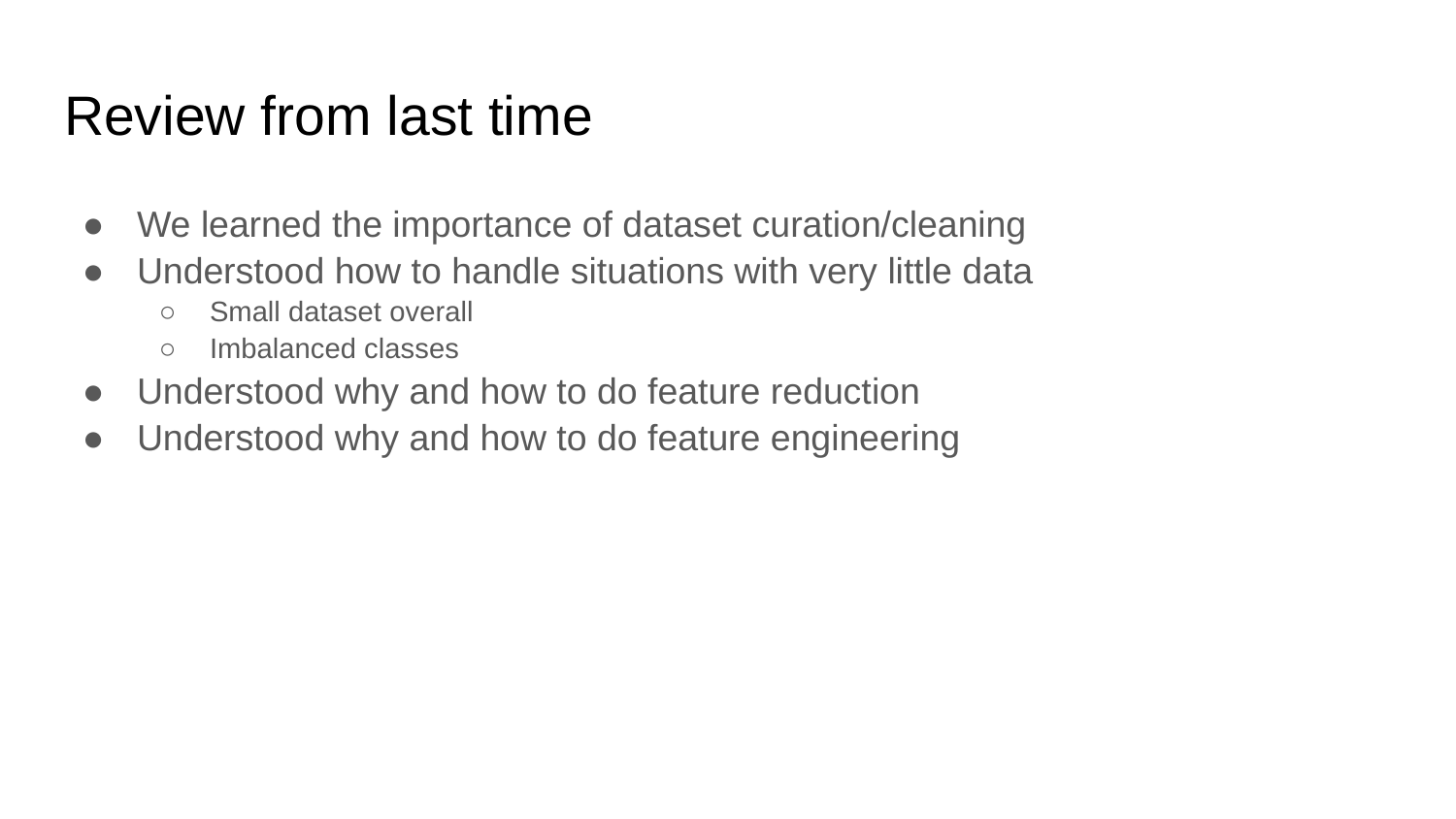

# Review from last time
We learned the importance of dataset curation/cleaning
Understood how to handle situations with very little data
Small dataset overall
Imbalanced classes
Understood why and how to do feature reduction
Understood why and how to do feature engineering